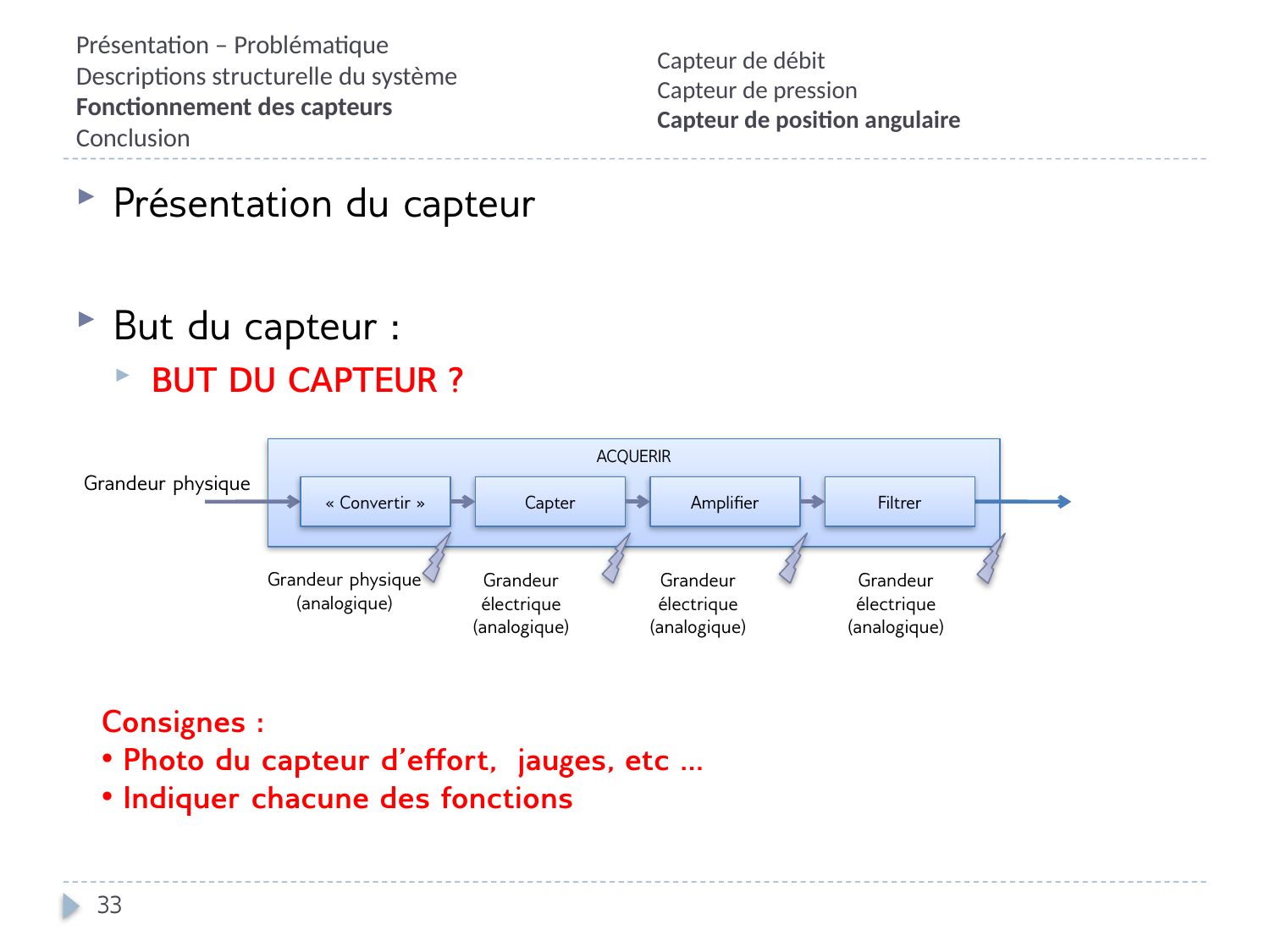

Capteur de débit
Capteur de pression
Capteur de position angulaire
# Présentation – Problématique Descriptions structurelle du système Fonctionnement des capteurs Conclusion
Présentation du capteur

But du capteur :
BUT DU CAPTEUR ?

ACQUERIR
Grandeur physique
« Convertir »
Capter
Amplifier
Filtrer

Grandeur physique
(analogique)

Grandeur électrique
(analogique)

Grandeur électrique
(analogique)

Grandeur électrique
(analogique)
Consignes :
 Photo du capteur d’effort,  jauges, etc …
 Indiquer chacune des fonctions
33